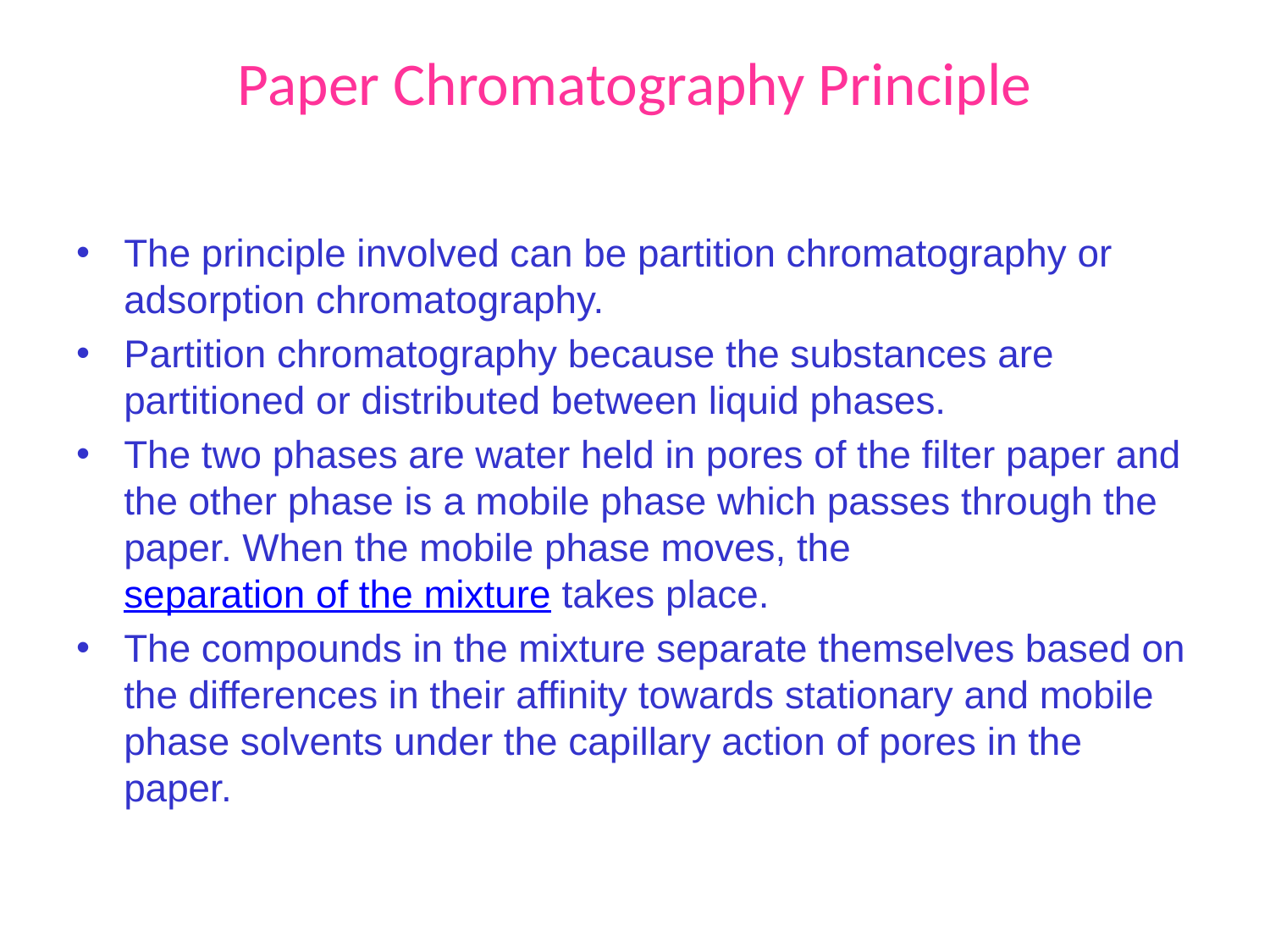

# Paper Chromatography Principle
The principle involved can be partition chromatography or adsorption chromatography.
Partition chromatography because the substances are partitioned or distributed between liquid phases.
The two phases are water held in pores of the filter paper and the other phase is a mobile phase which passes through the paper. When the mobile phase moves, the separation of the mixture takes place.
The compounds in the mixture separate themselves based on the differences in their affinity towards stationary and mobile phase solvents under the capillary action of pores in the paper.